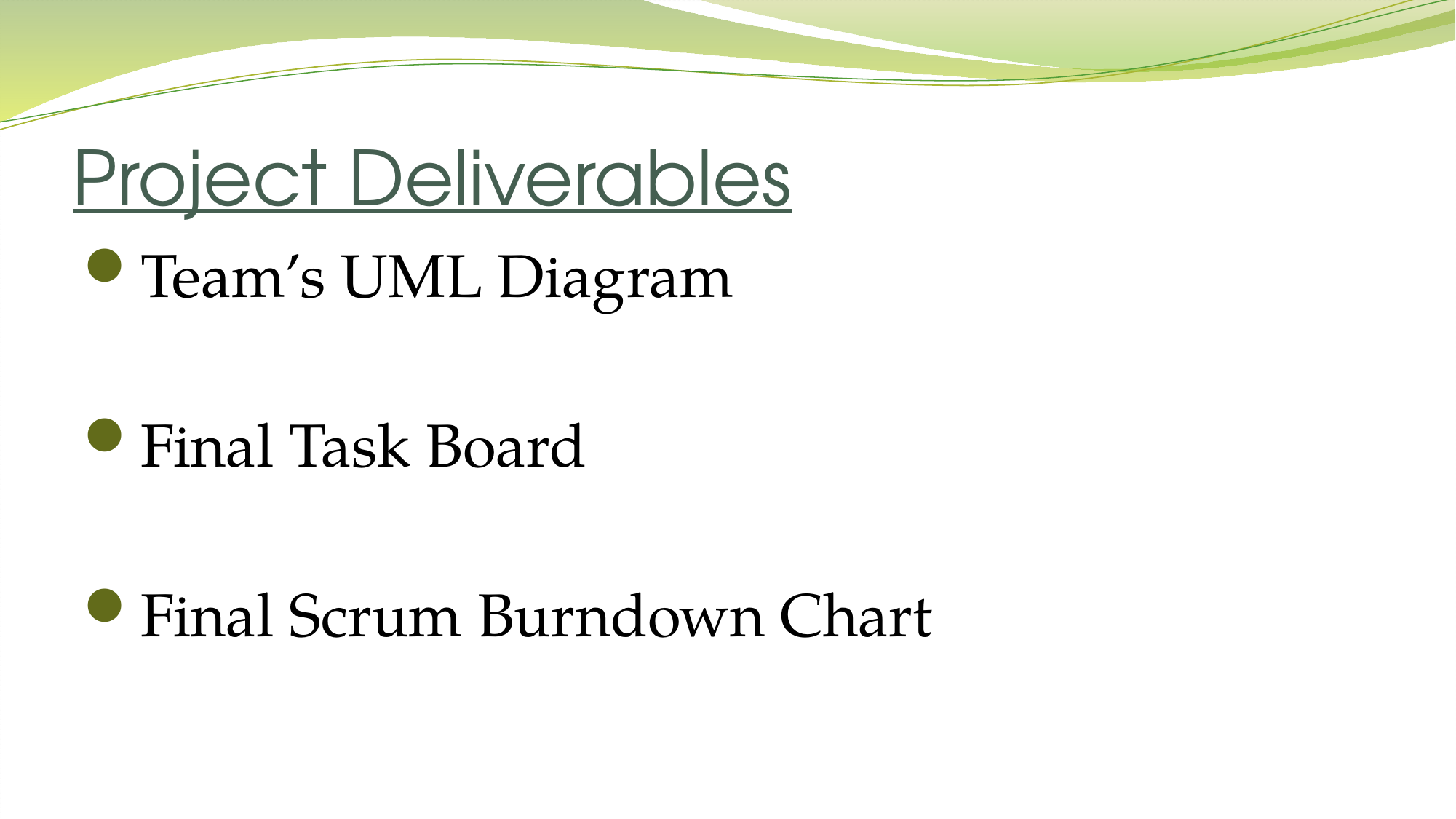

# Project Deliverables
Team’s UML Diagram

Final Task Board

Final Scrum Burndown Chart